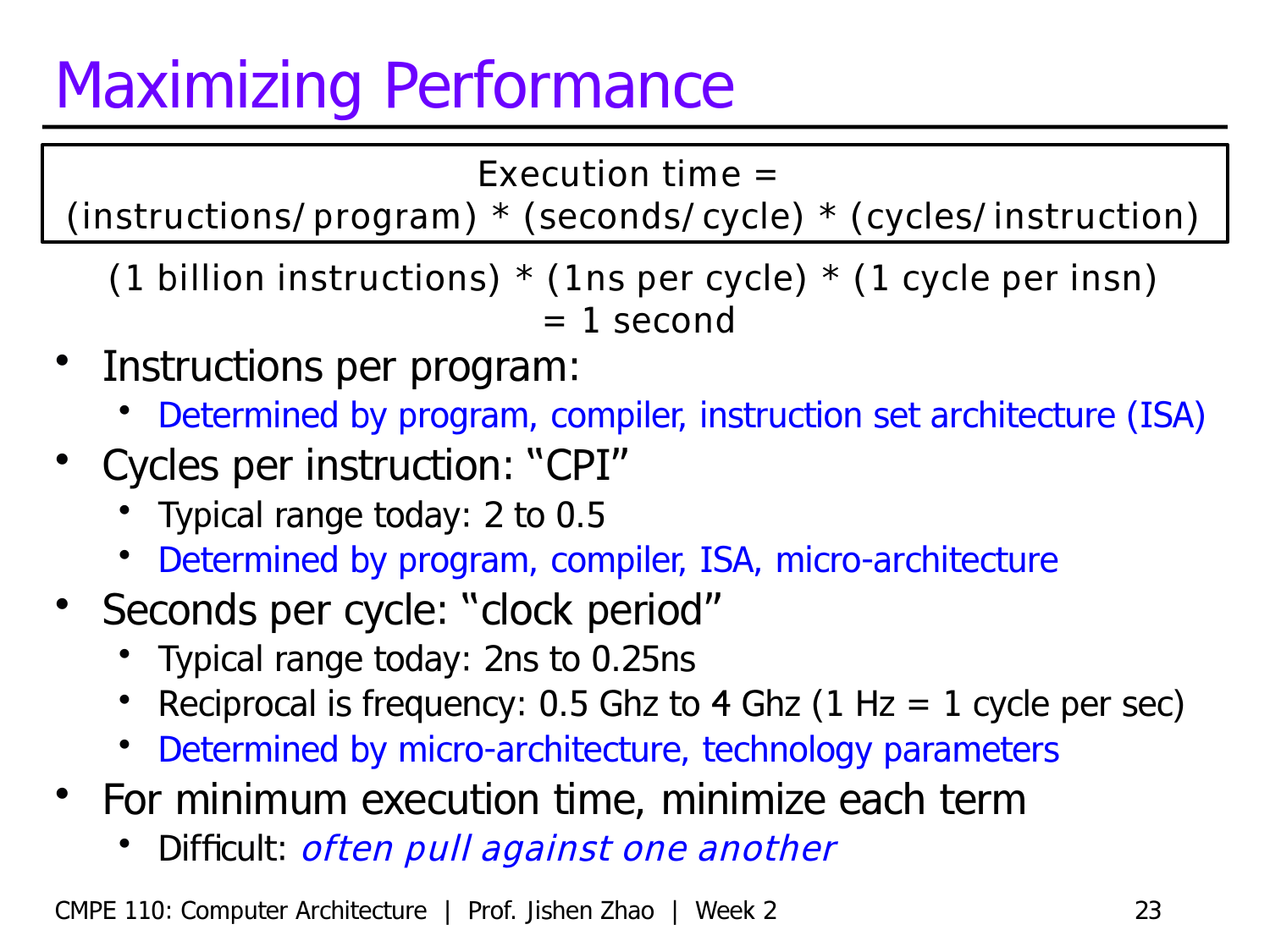

# Maximizing Performance
Execution time =
(instructions/program) * (seconds/cycle) * (cycles/instruction)
(1 billion instructions) * (1ns per cycle) * (1 cycle per insn)
= 1 second
Instructions per program:
Determined by program, compiler, instruction set architecture (ISA)
Cycles per instruction: “CPI”
Typical range today: 2 to 0.5
Determined by program, compiler, ISA, micro-architecture
Seconds per cycle: “clock period”
Typical range today: 2ns to 0.25ns
Reciprocal is frequency: 0.5 Ghz to 4 Ghz (1 Hz = 1 cycle per sec)
Determined by micro-architecture, technology parameters
For minimum execution time, minimize each term
Difficult: often pull against one another

CMPE 110: Computer Architecture  |  Prof. Jishen Zhao  |  Week 2
23